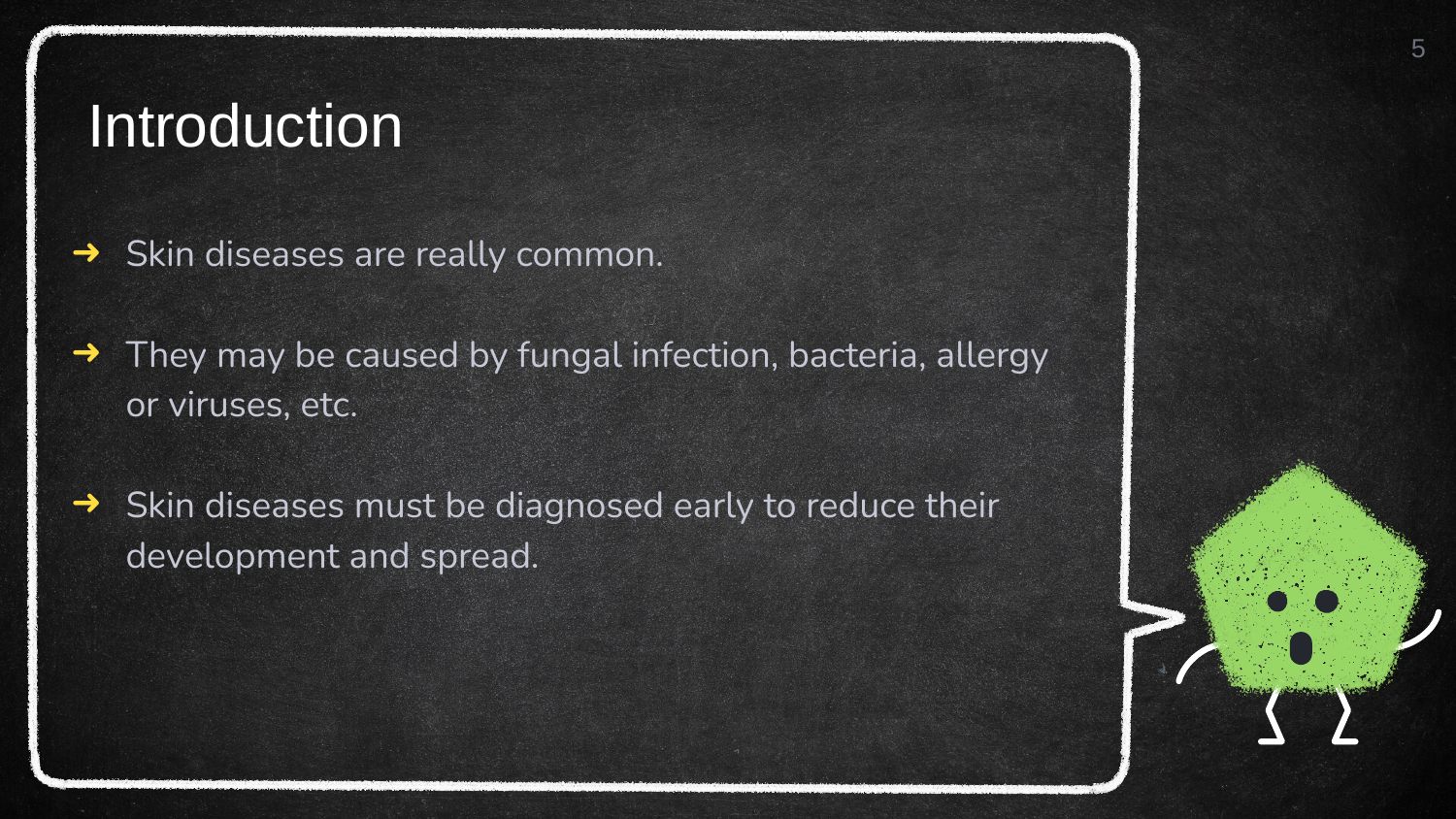

5
# Introduction

Skin diseases are really common.

They may be caused by fungal infection, bacteria, allergy or viruses, etc.

Skin diseases must be diagnosed early to reduce their development and spread.